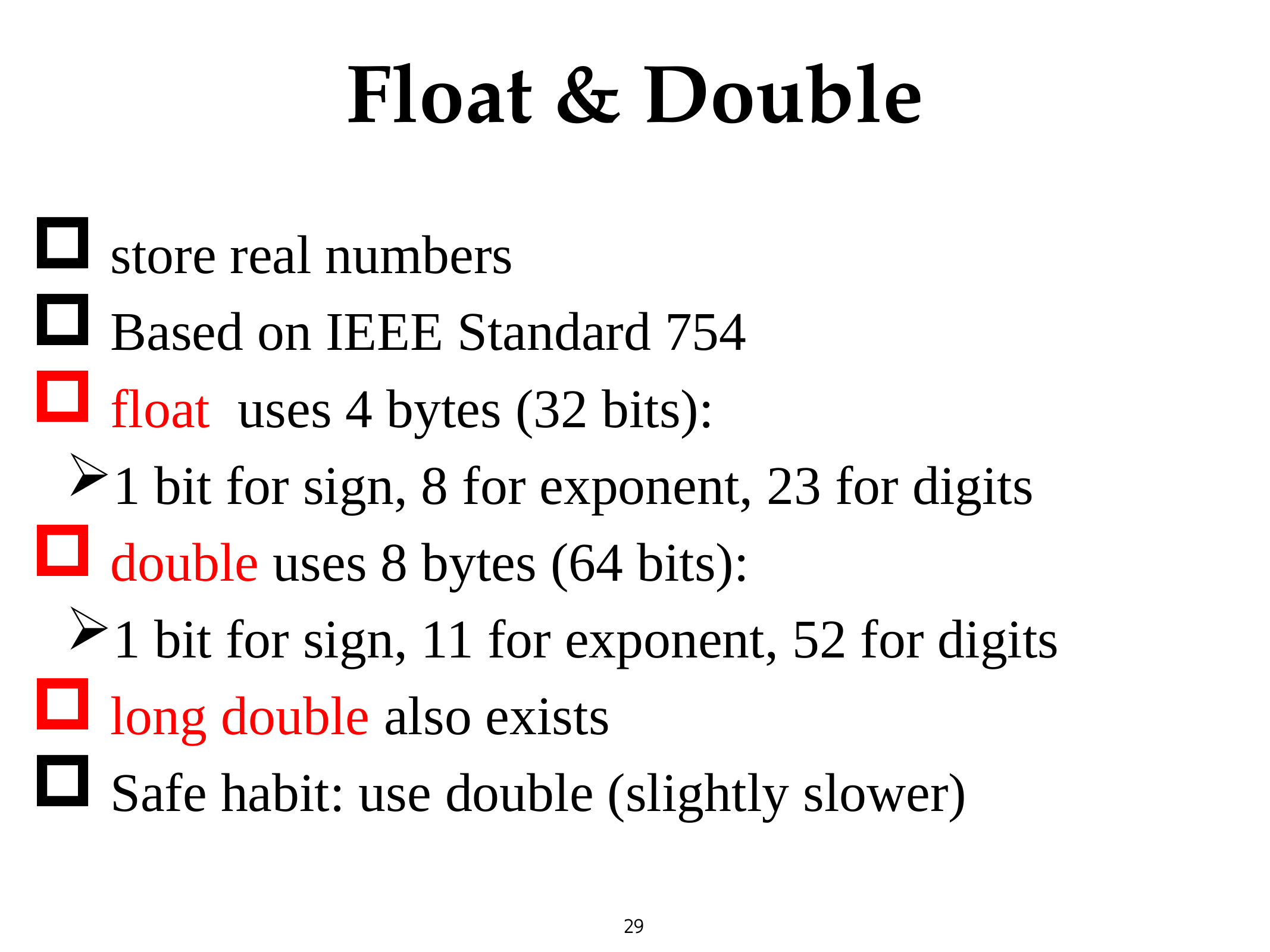

# Float & Double
 store real numbers
 Based on IEEE Standard 754
 float  uses 4 bytes (32 bits):
1 bit for sign, 8 for exponent, 23 for digits
 double uses 8 bytes (64 bits):
1 bit for sign, 11 for exponent, 52 for digits
 long double also exists
 Safe habit: use double (slightly slower)
29